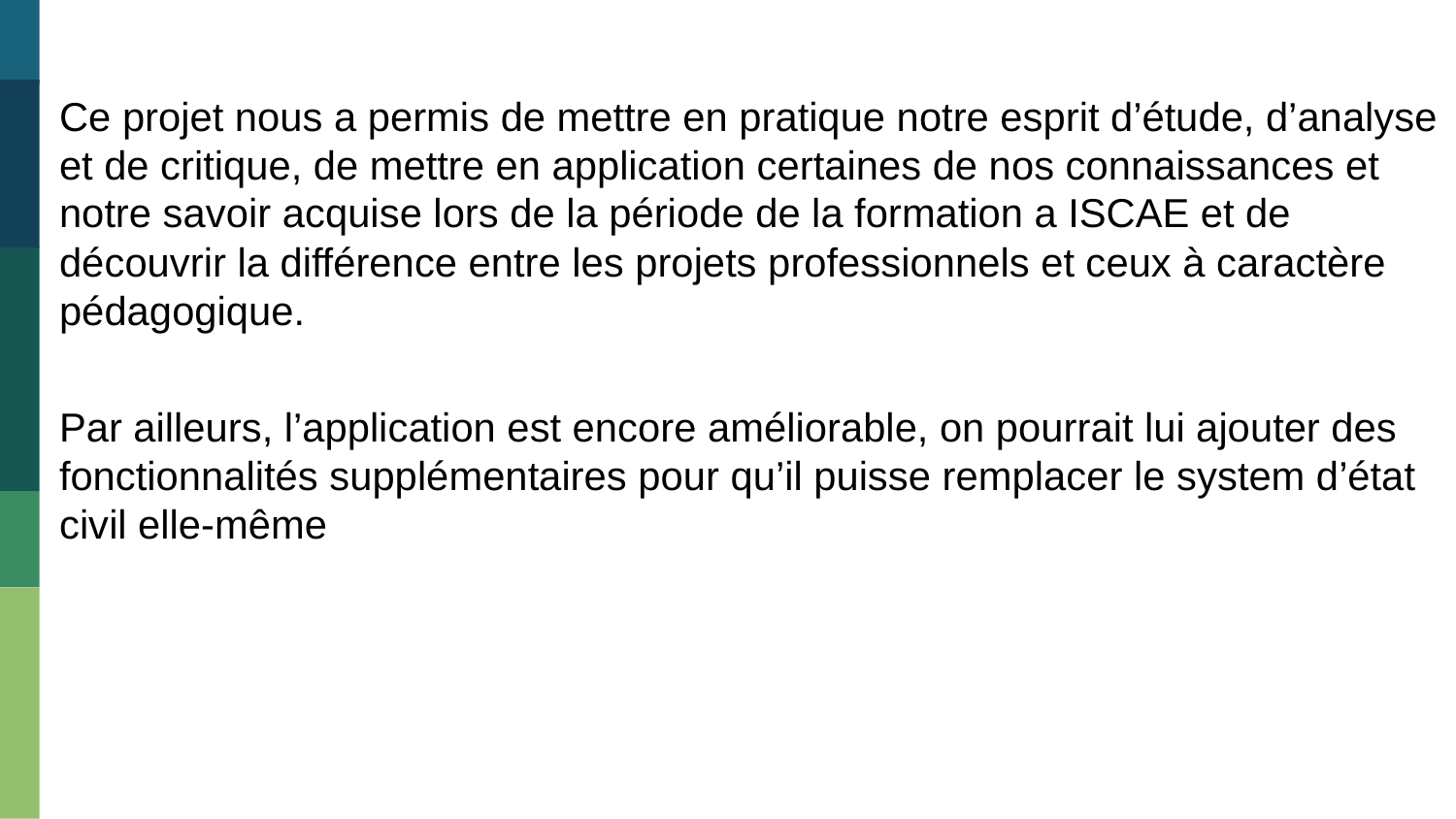

Ce projet nous a permis de mettre en pratique notre esprit d’étude, d’analyse et de critique, de mettre en application certaines de nos connaissances et notre savoir acquise lors de la période de la formation a ISCAE et de découvrir la différence entre les projets professionnels et ceux à caractère pédagogique.

Par ailleurs, l’application est encore améliorable, on pourrait lui ajouter des fonctionnalités supplémentaires pour qu’il puisse remplacer le system d’état civil elle-même